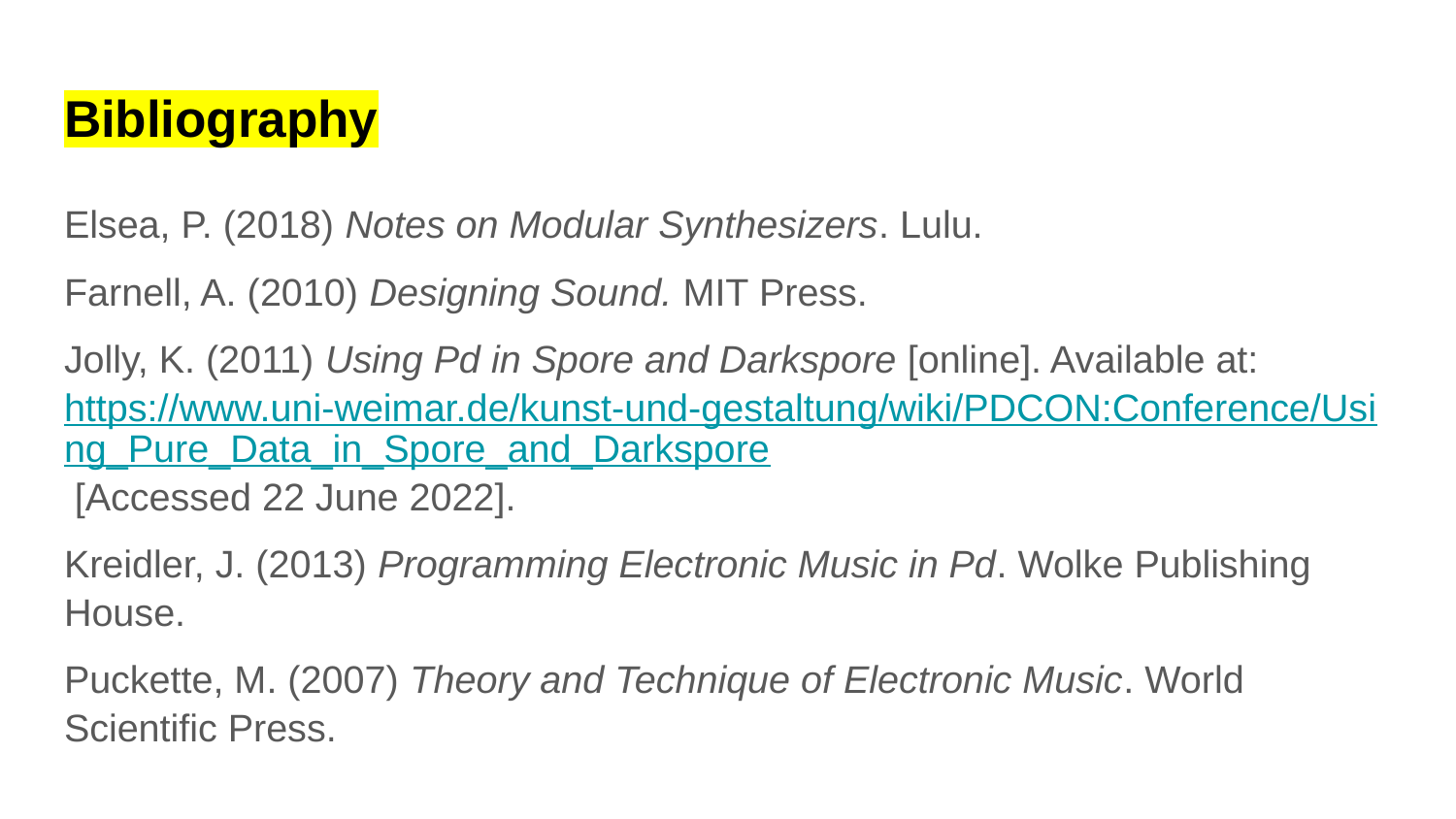

# Bibliography
Elsea, P. (2018) Notes on Modular Synthesizers. Lulu.
Farnell, A. (2010) Designing Sound. MIT Press.
Jolly, K. (2011) Using Pd in Spore and Darkspore [online]. Available at: https://www.uni-weimar.de/kunst-und-gestaltung/wiki/PDCON:Conference/Using_Pure_Data_in_Spore_and_Darkspore [Accessed 22 June 2022].
Kreidler, J. (2013) Programming Electronic Music in Pd. Wolke Publishing House.
Puckette, M. (2007) Theory and Technique of Electronic Music. World Scientific Press.